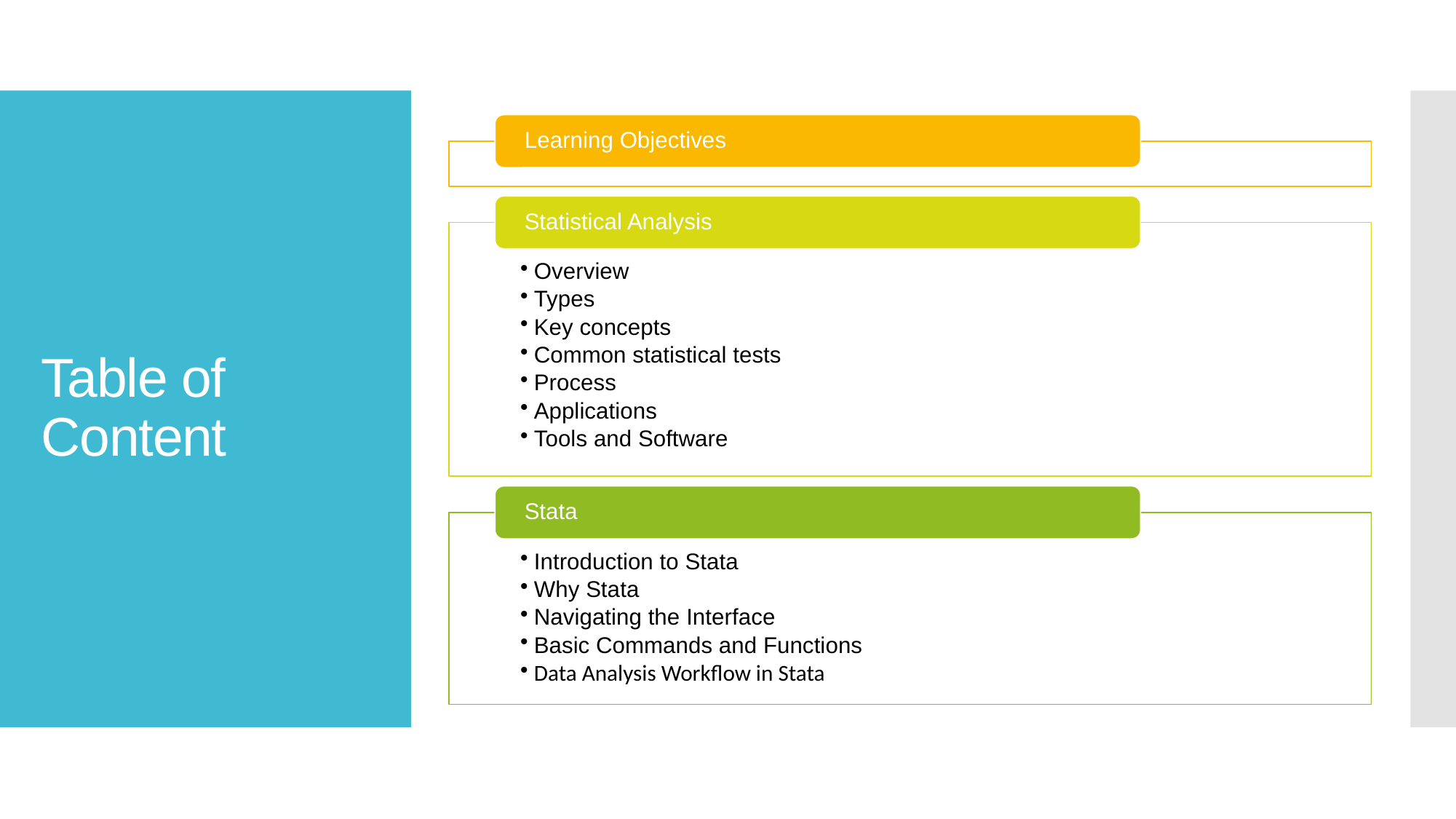

Learning Objectives
Overview
Types
Key concepts
Common statistical tests
Process
Applications
Tools and Software
Statistical Analysis
Introduction to Stata
Why Stata
Navigating the Interface
Basic Commands and Functions
Data Analysis Workflow in Stata
Stata
# Table of Content